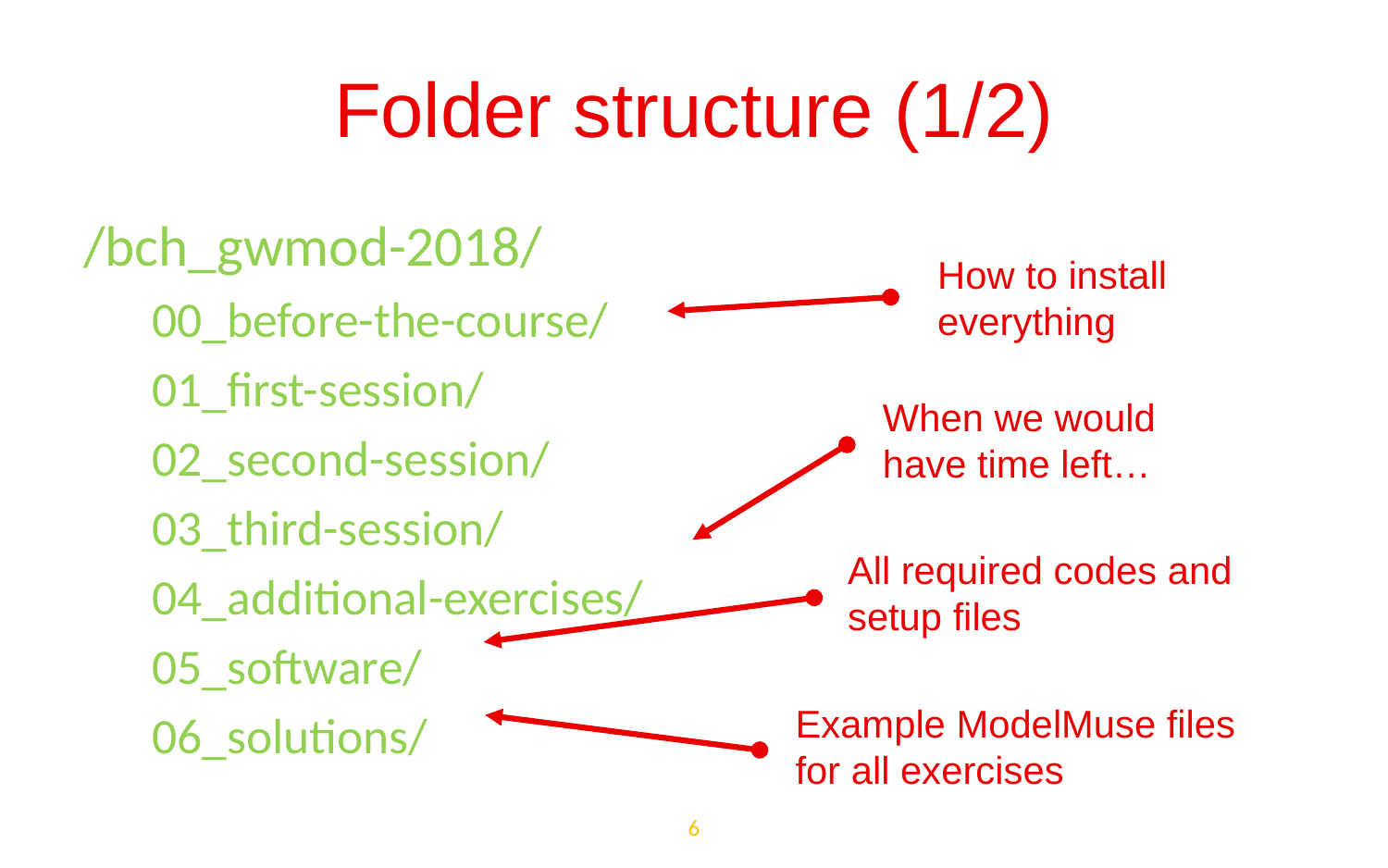

# Folder structure (1/2)
/bch_gwmod-2018/
00_before-the-course/
01_first-session/
02_second-session/
03_third-session/
04_additional-exercises/
05_software/
06_solutions/
How to install everything
When we would have time left…
All required codes and setup files
Example ModelMuse files for all exercises
6